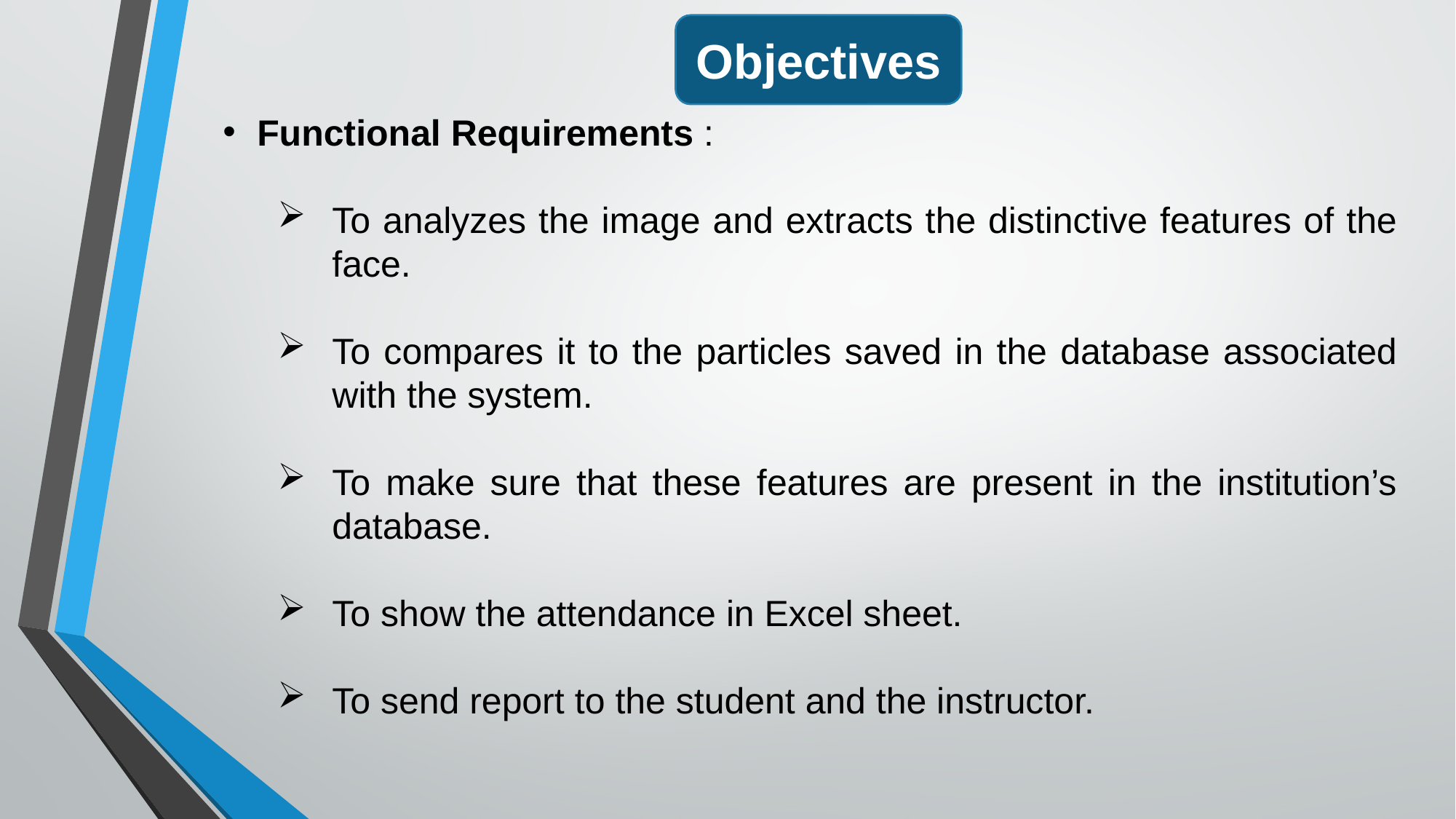

Objectives
Functional Requirements :

To analyzes the image and extracts the distinctive features of the face.

To compares it to the particles saved in the database associated with the system.

To make sure that these features are present in the institution’s database.

To show the attendance in Excel sheet.

To send report to the student and the instructor.